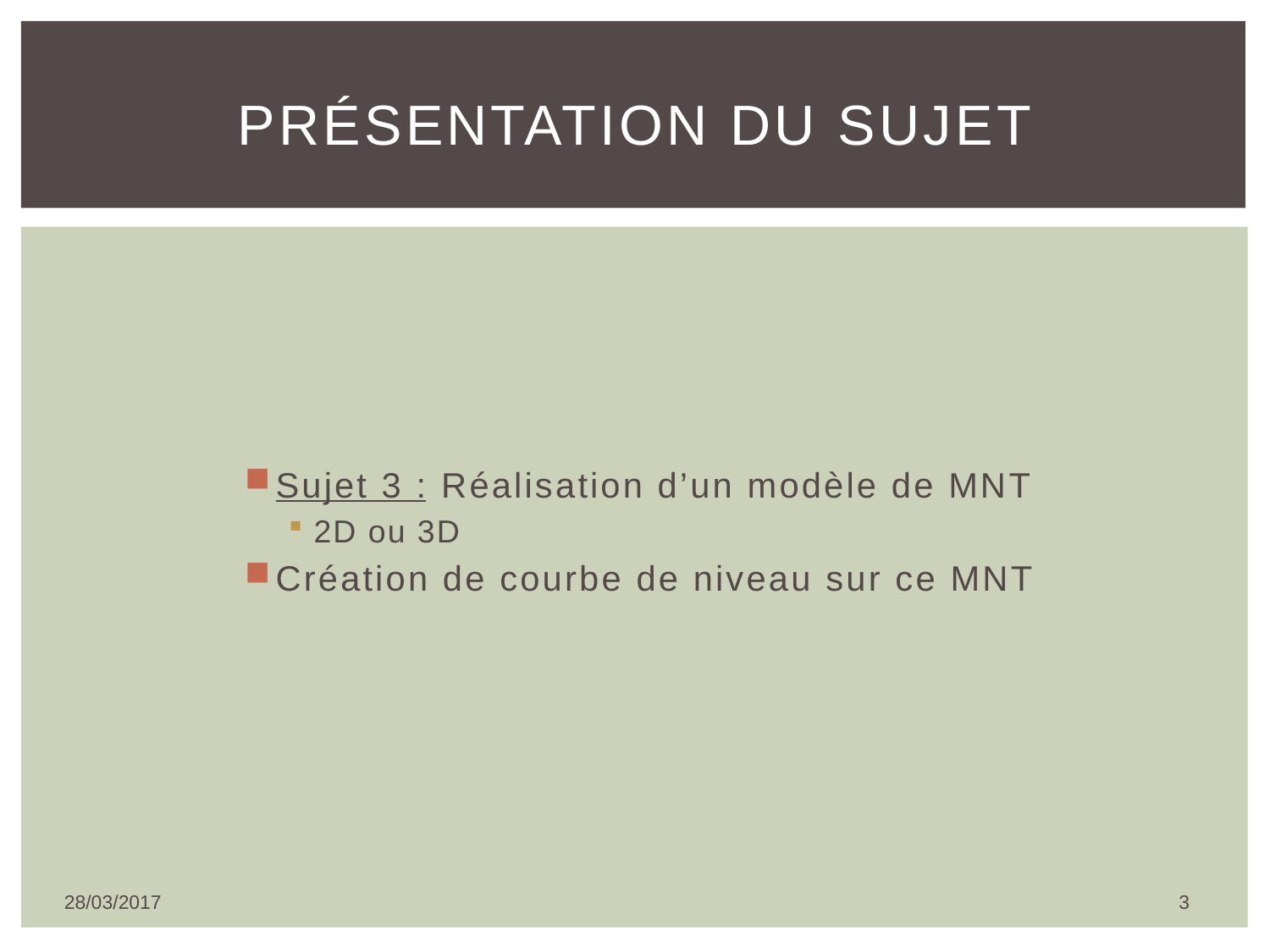

# Présentation du sujet
Sujet 3 : Réalisation d’un modèle de MNT
2D ou 3D
Création de courbe de niveau sur ce MNT
3
28/03/2017